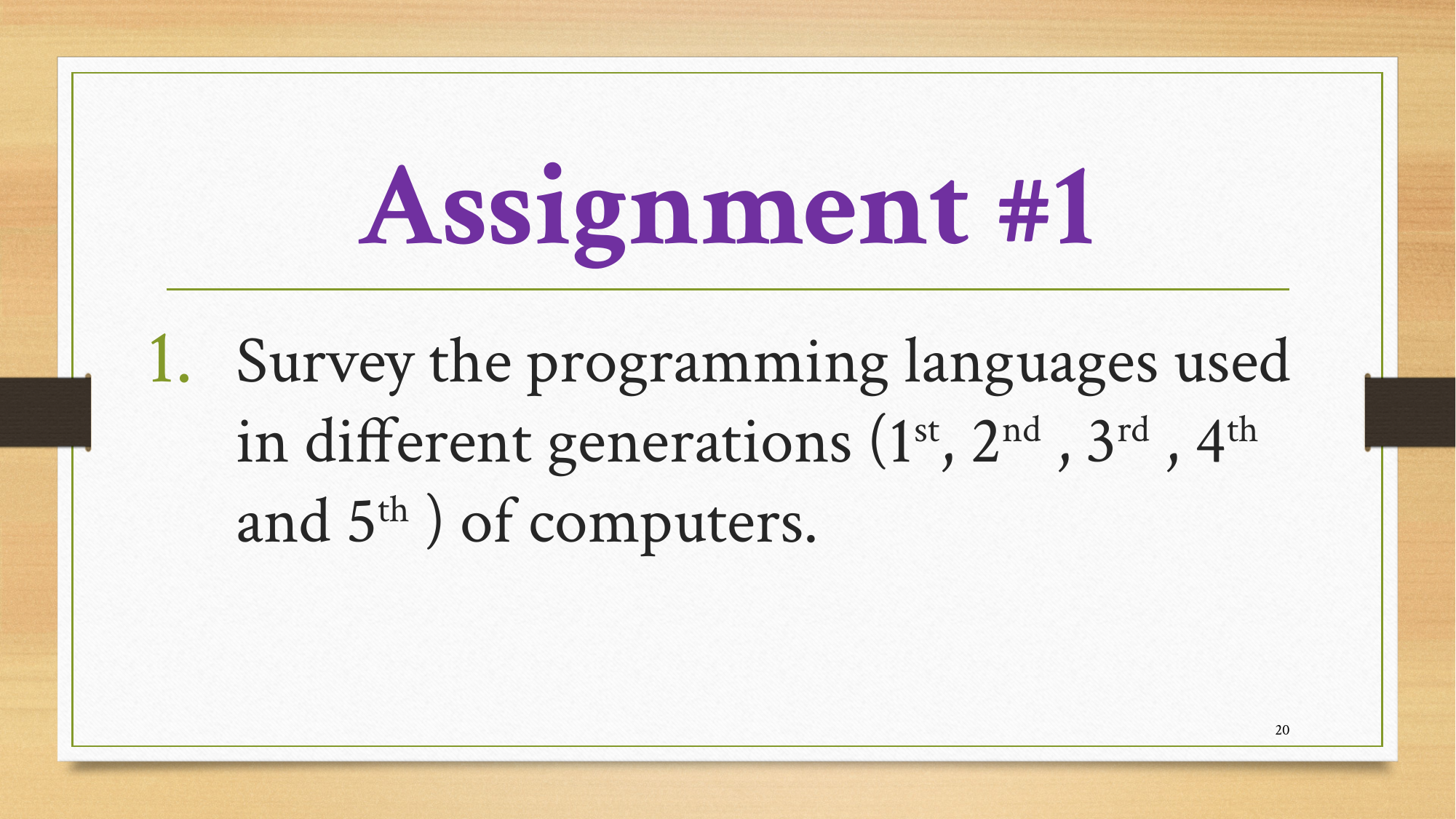

# Assignment #1
Survey the programming languages used in different generations (1st, 2nd , 3rd , 4th and 5th ) of computers.
20